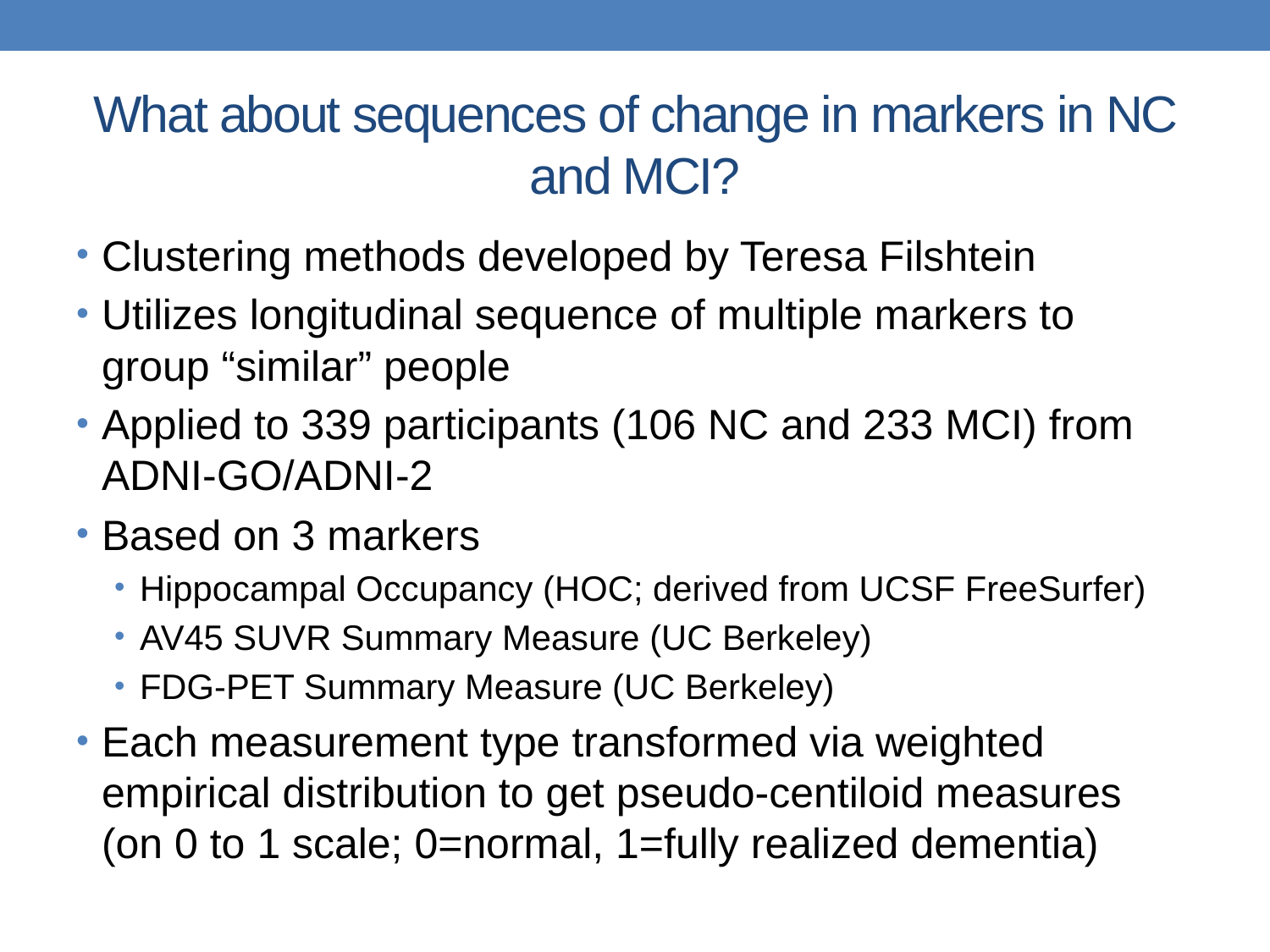

# What about sequences of change in markers in NC and MCI?
Clustering methods developed by Teresa Filshtein
Utilizes longitudinal sequence of multiple markers to group “similar” people
Applied to 339 participants (106 NC and 233 MCI) from ADNI-GO/ADNI-2
Based on 3 markers
Hippocampal Occupancy (HOC; derived from UCSF FreeSurfer)
AV45 SUVR Summary Measure (UC Berkeley)
FDG-PET Summary Measure (UC Berkeley)
Each measurement type transformed via weighted empirical distribution to get pseudo-centiloid measures (on 0 to 1 scale; 0=normal, 1=fully realized dementia)